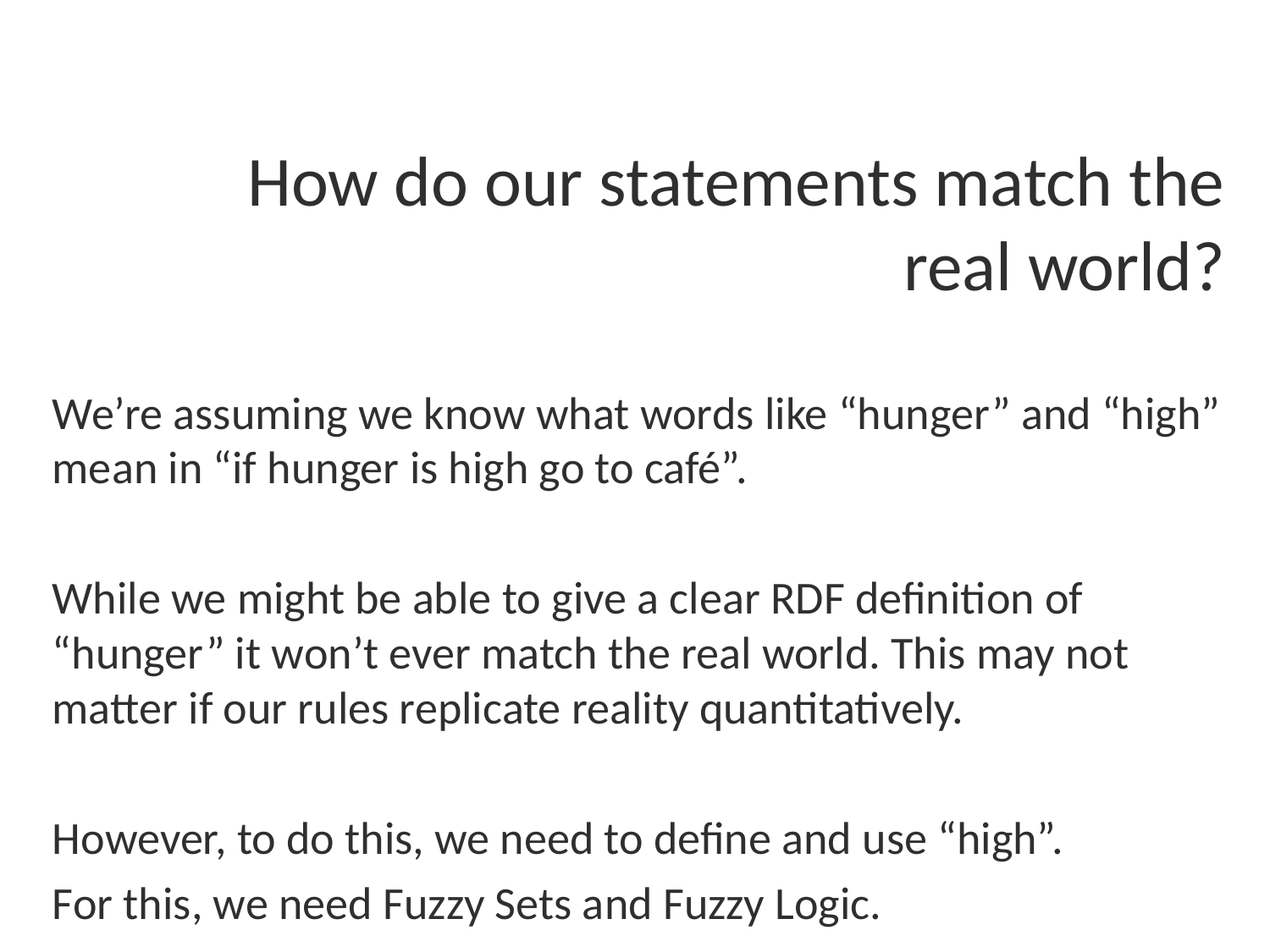

# How do our statements match the real world?
We’re assuming we know what words like “hunger” and “high” mean in “if hunger is high go to café”.

While we might be able to give a clear RDF definition of “hunger” it won’t ever match the real world. This may not matter if our rules replicate reality quantitatively.

However, to do this, we need to define and use “high”.
For this, we need Fuzzy Sets and Fuzzy Logic.